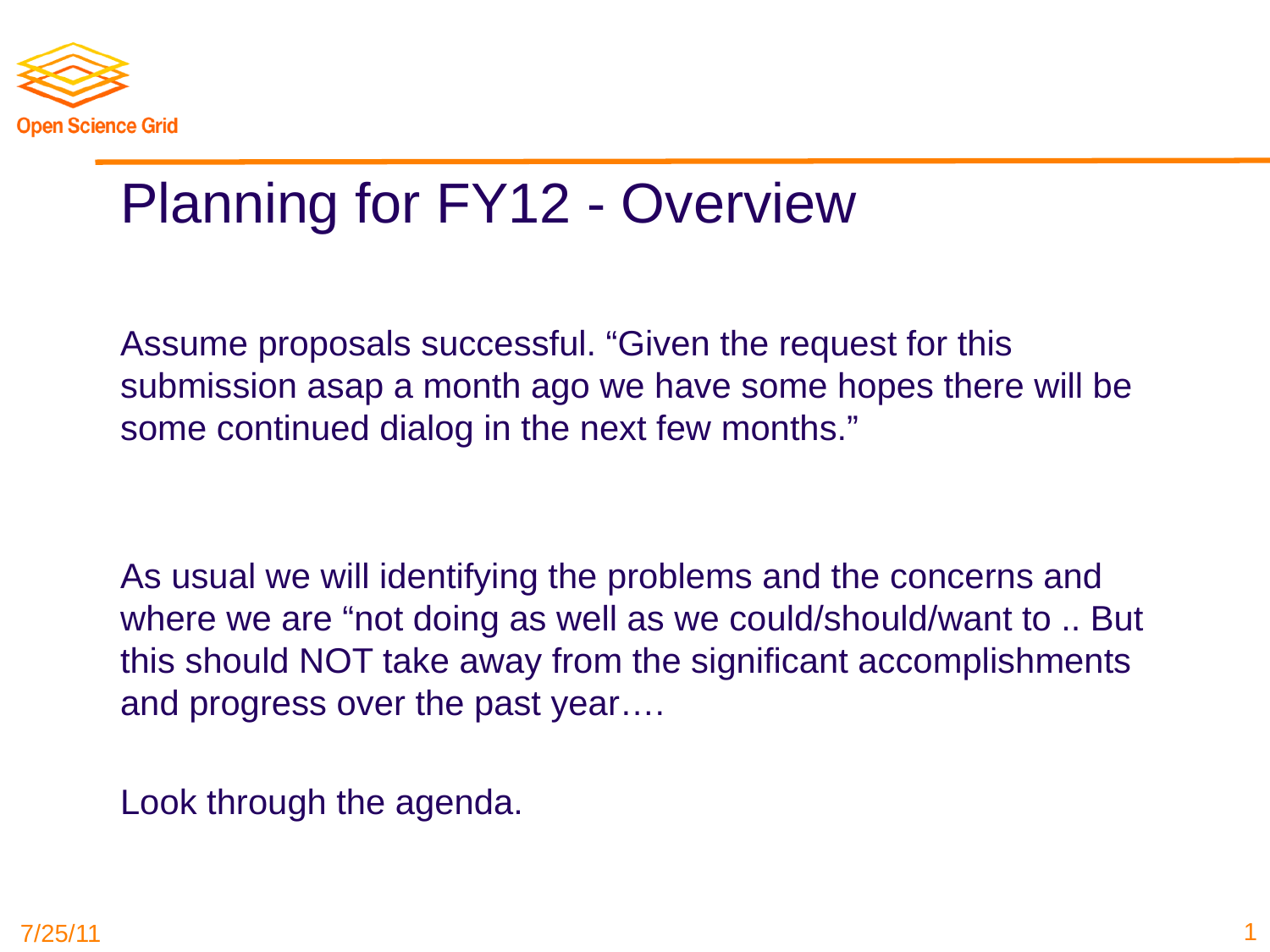

Planning for FY12 - Overview

Assume proposals successful. “Given the request for this submission asap a month ago we have some hopes there will be some continued dialog in the next few months.”

As usual we will identifying the problems and the concerns and where we are “not doing as well as we could/should/want to .. But this should NOT take away from the significant accomplishments and progress over the past year….

Look through the agenda.

1